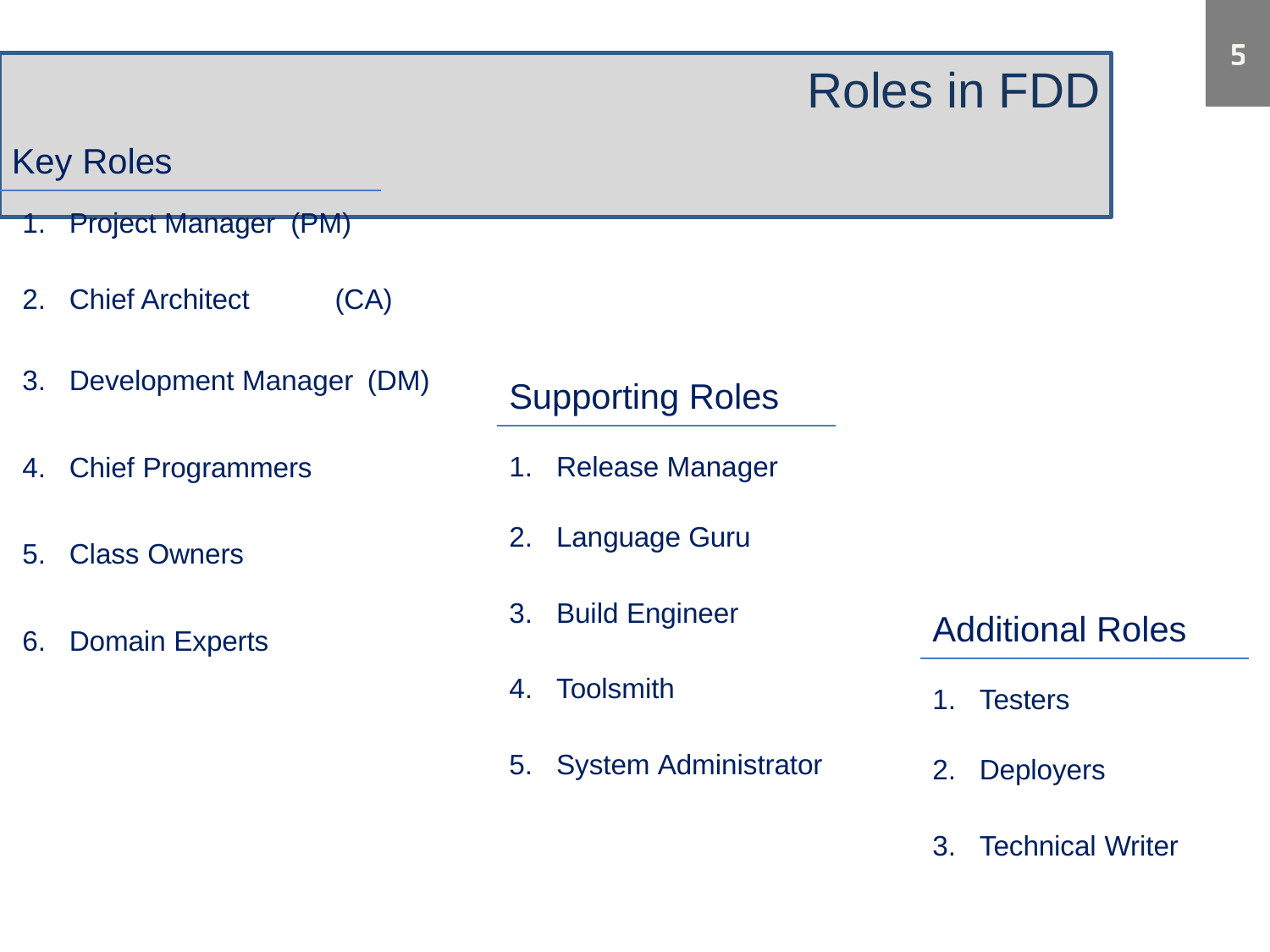

# Roles in FDD
Key Roles
Project Manager (PM)

Chief Architect	(CA)

Development Manager (DM)

Chief Programmers

Class Owners

Domain Experts

Supporting Roles
Release Manager

Language Guru

Build Engineer

Toolsmith

System Administrator

Additional Roles
Testers

Deployers

Technical Writer